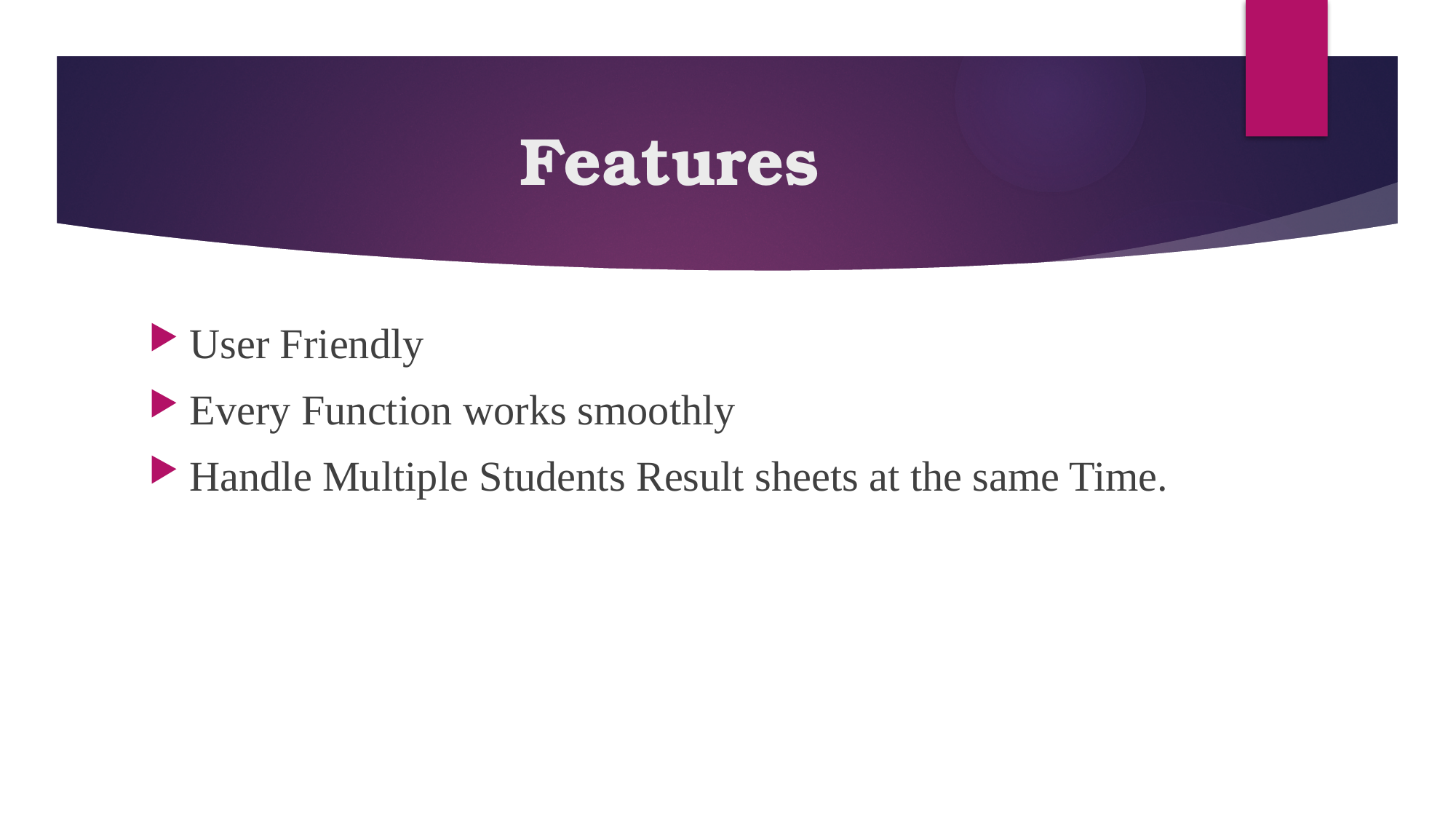

# Features
User Friendly
Every Function works smoothly
Handle Multiple Students Result sheets at the same Time.